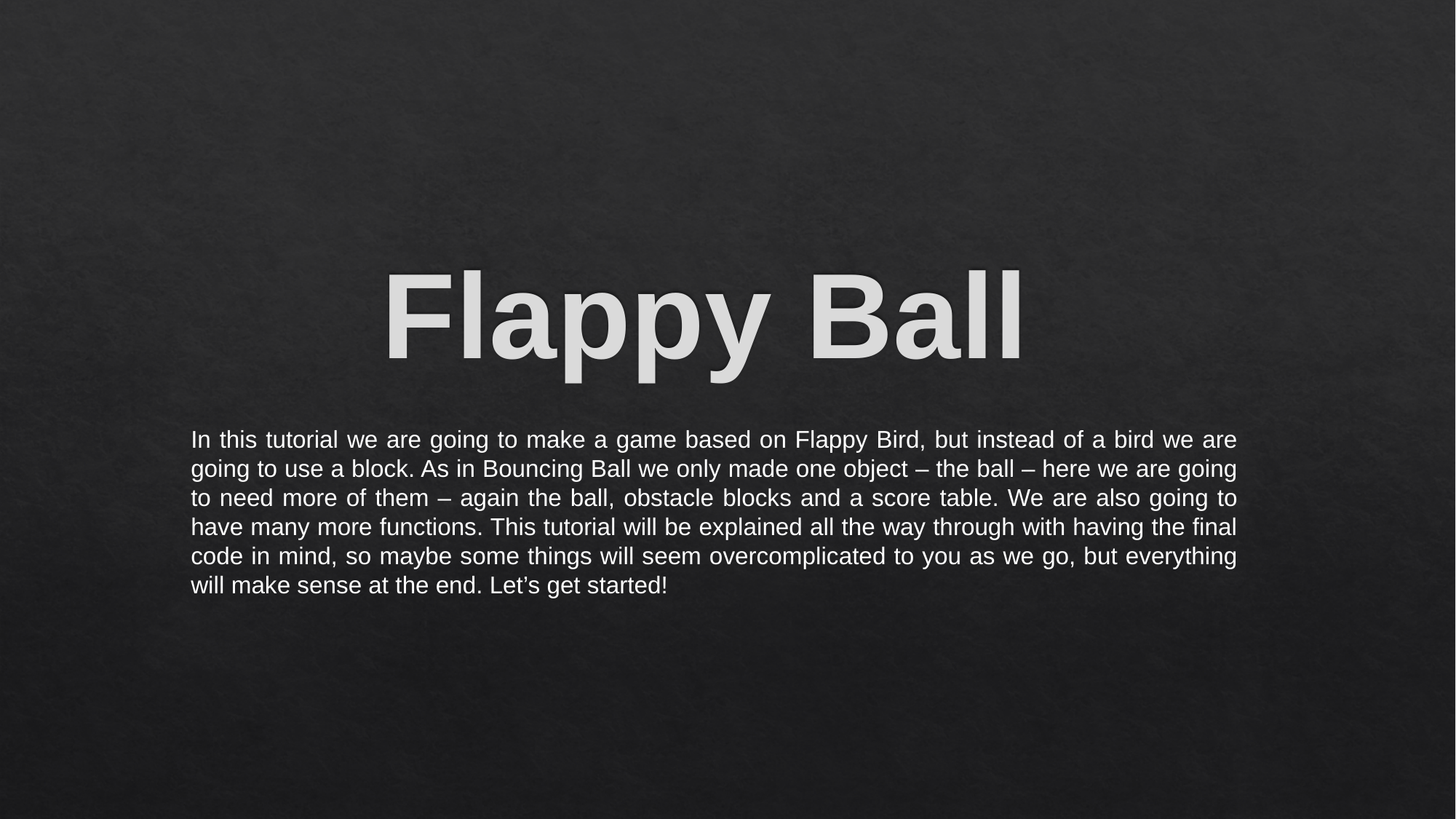

# Flappy Ball
In this tutorial we are going to make a game based on Flappy Bird, but instead of a bird we are going to use a block. As in Bouncing Ball we only made one object – the ball – here we are going to need more of them – again the ball, obstacle blocks and a score table. We are also going to have many more functions. This tutorial will be explained all the way through with having the final code in mind, so maybe some things will seem overcomplicated to you as we go, but everything will make sense at the end. Let’s get started!